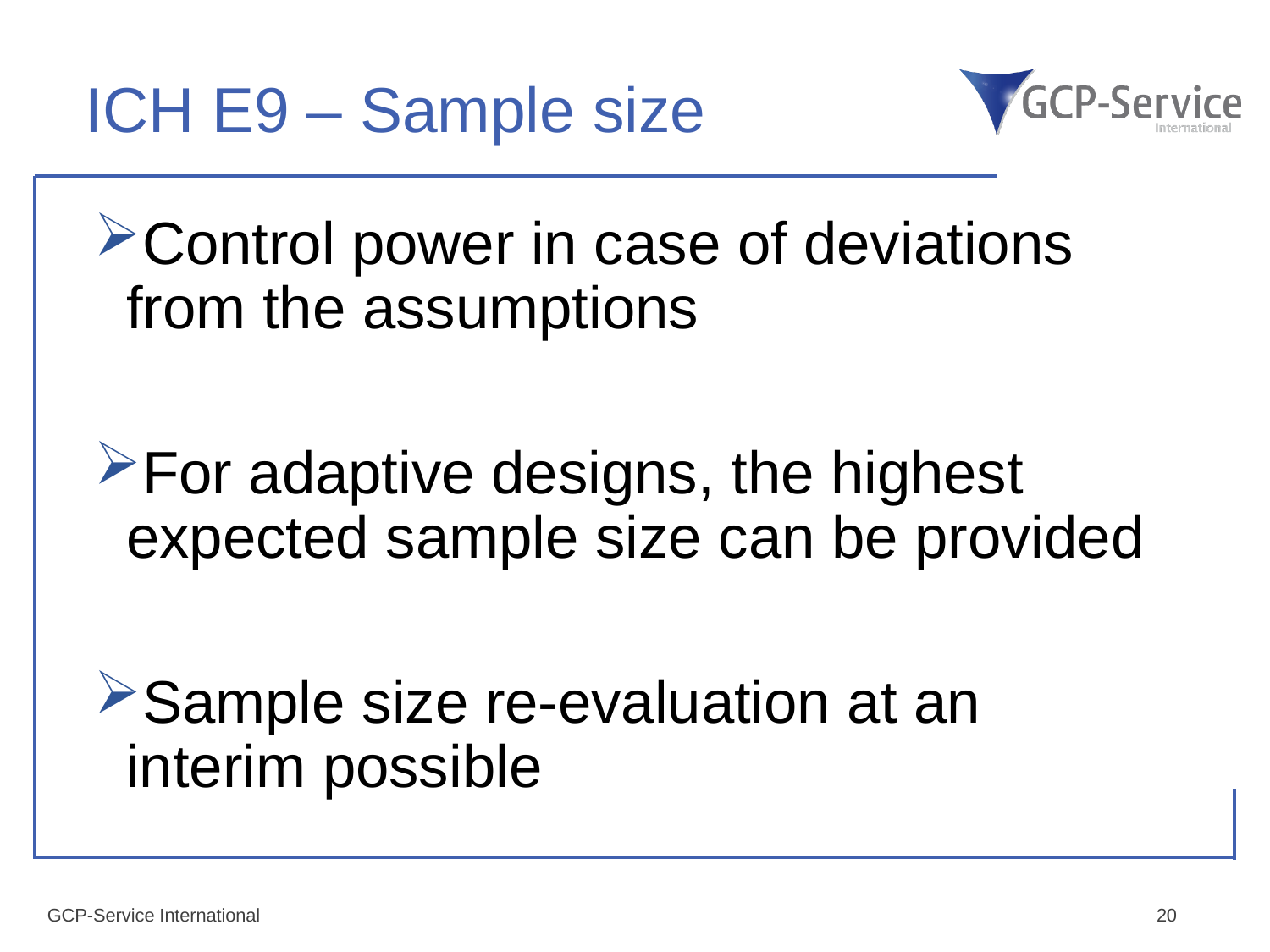

# ICH E9 – Sample size
Control power in case of deviations from the assumptions

For adaptive designs, the highest expected sample size can be provided

Sample size re-evaluation at an interim possible

GCP-Service International
20